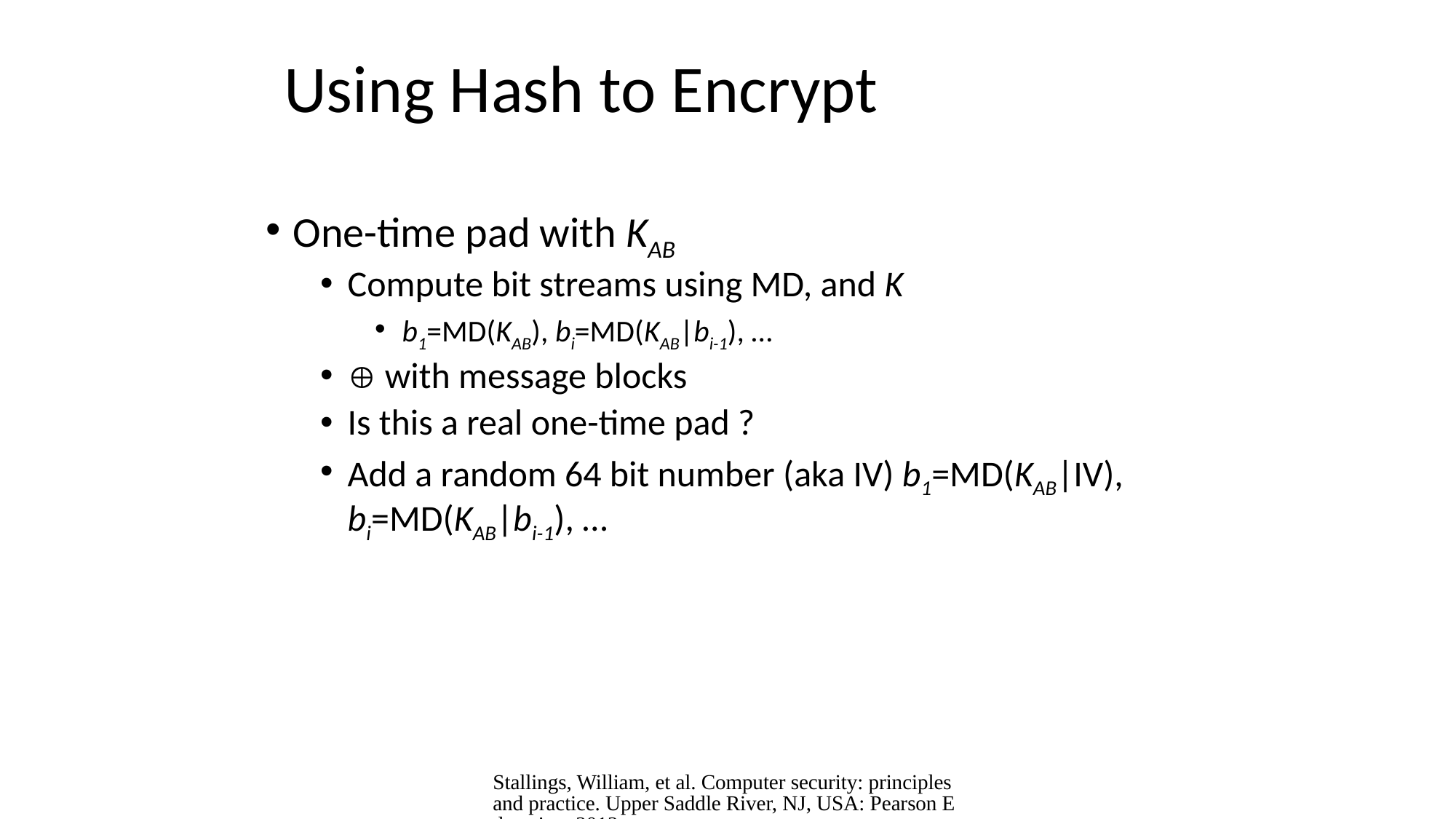

# Using Hash to Encrypt
One-time pad with KAB
Compute bit streams using MD, and K
b1=MD(KAB), bi=MD(KAB|bi-1), …
⊕ with message blocks
Is this a real one-time pad ?
Add a random 64 bit number (aka IV) b1=MD(KAB|IV), bi=MD(KAB|bi-1), …
Stallings, William, et al. Computer security: principles and practice. Upper Saddle River, NJ, USA: Pearson Education, 2012.